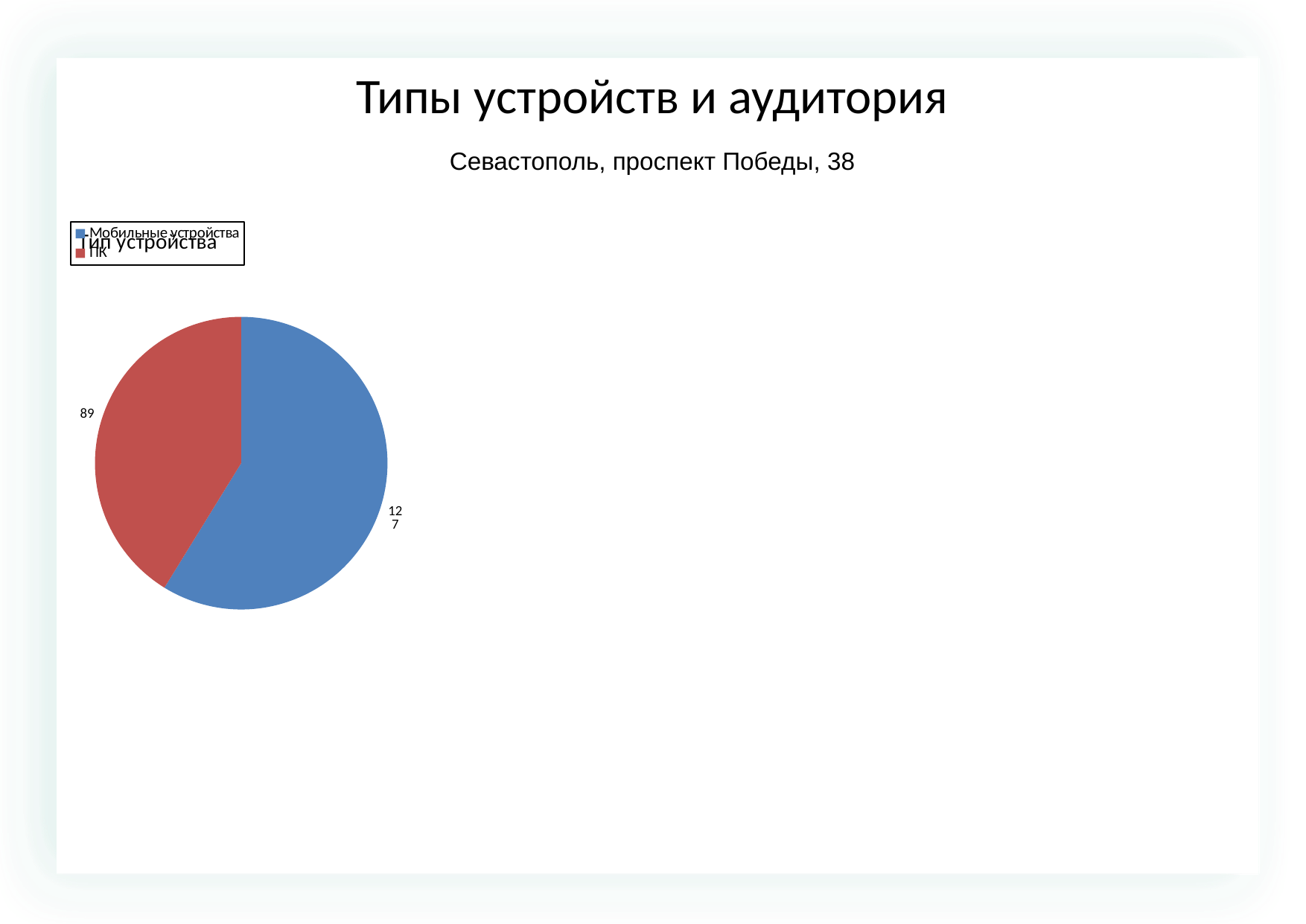

Типы устройств и аудитория
Севастополь, проспект Победы, 38

### Chart: Тип устройства

| Category |  |
|---|---|
| Мобильные устройства | 127.0 |
| ПК | 89.0 |